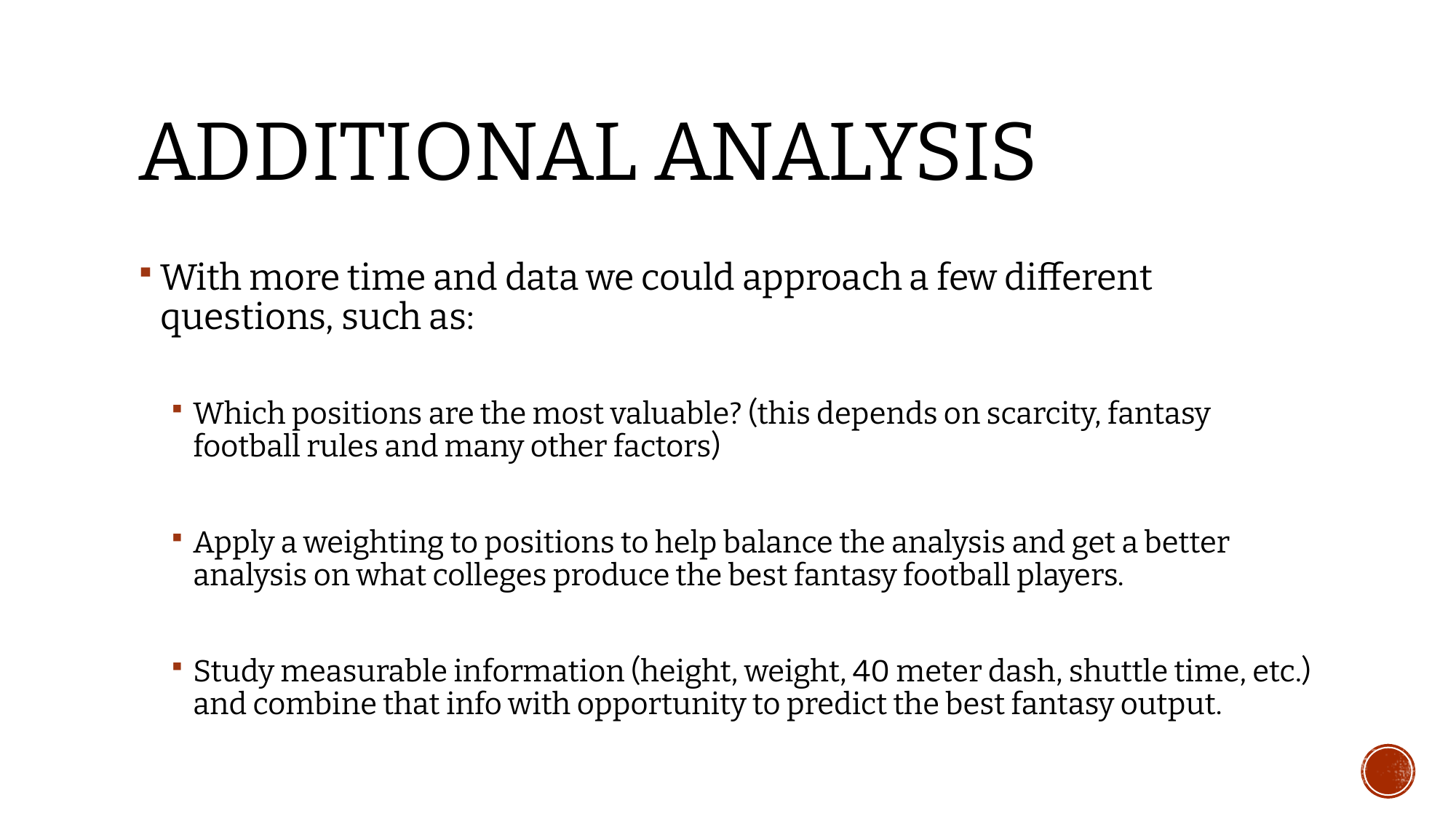

# Additional Analysis
With more time and data we could approach a few different questions, such as:

Which positions are the most valuable? (this depends on scarcity, fantasy football rules and many other factors)

Apply a weighting to positions to help balance the analysis and get a better analysis on what colleges produce the best fantasy football players.

Study measurable information (height, weight, 40 meter dash, shuttle time, etc.) and combine that info with opportunity to predict the best fantasy output.